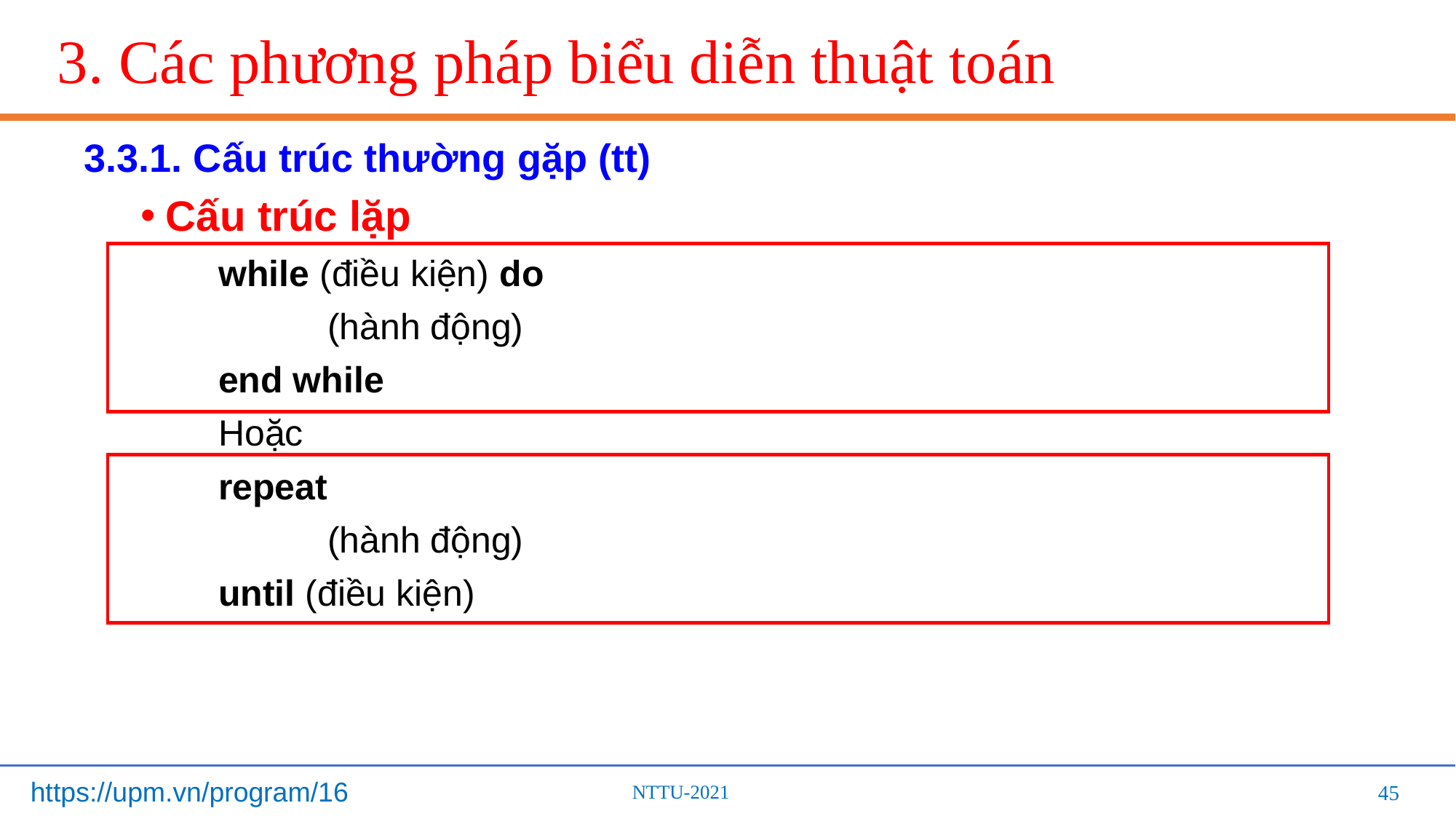

# 3. Các phương pháp biểu diễn thuật toán
3.3.1. Cấu trúc thường gặp (tt)
Cấu trúc lặp
		while (điều kiện) do
			(hành động)
		end while
		Hoặc
		repeat
			(hành động)
		until (điều kiện)

45
45